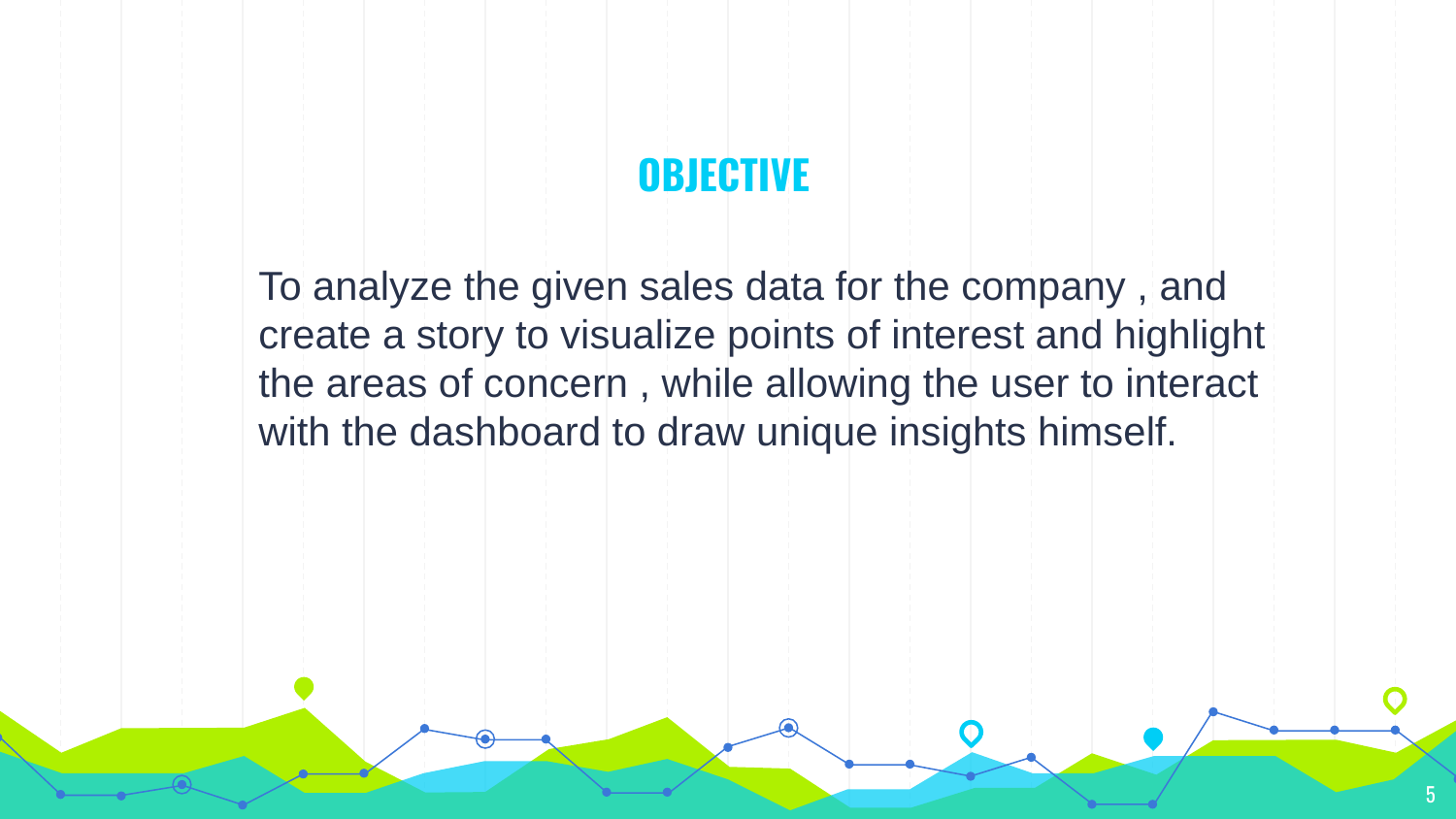

# OBJECTIVE
To analyze the given sales data for the company , and create a story to visualize points of interest and highlight the areas of concern , while allowing the user to interact with the dashboard to draw unique insights himself.

5